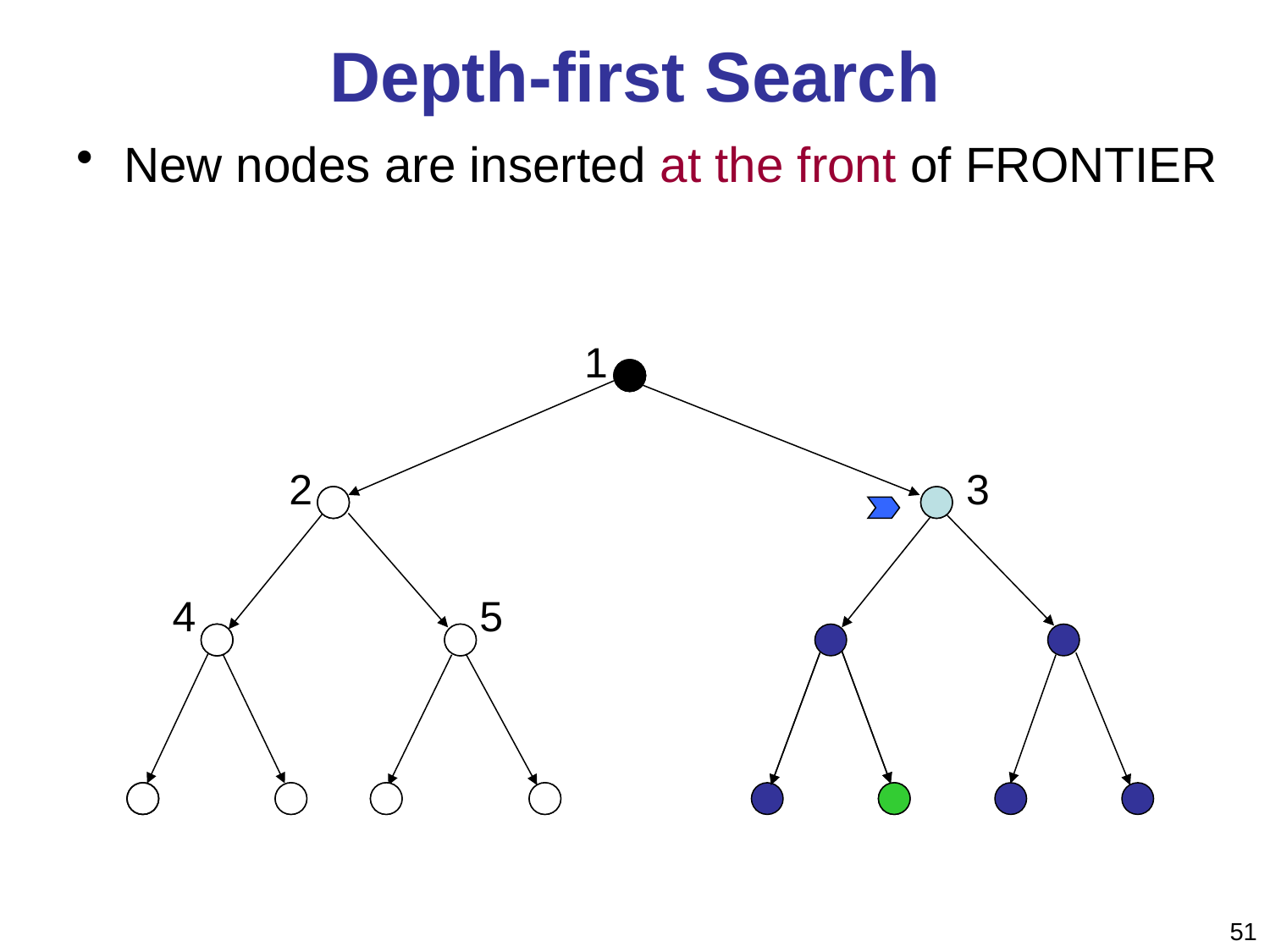

# Depth-first Search
New nodes are inserted at the front of FRONTIER
1

2
3
4
5

51